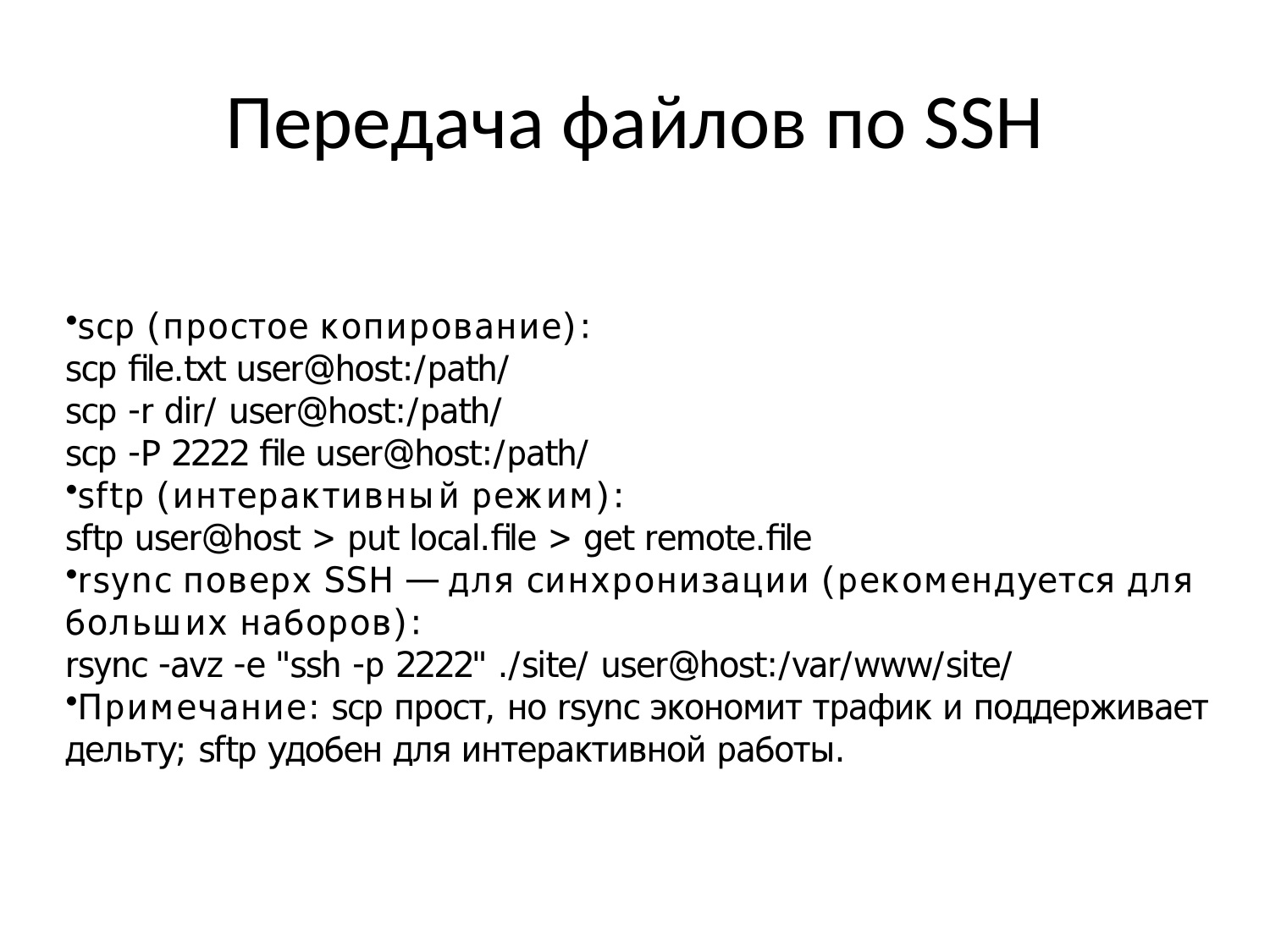

# Передача файлов по SSH
scp (простое копирование):
scp file.txt user@host:/path/
scp -r dir/ user@host:/path/
scp -P 2222 file user@host:/path/
sftp (интерактивный режим):
sftp user@host > put local.file > get remote.file
rsync поверх SSH — для синхронизации (рекомендуется для больших наборов):
rsync -avz -e "ssh -p 2222" ./site/ user@host:/var/www/site/
Примечание: scp прост, но rsync экономит трафик и поддерживает дельту; sftp удобен для интерактивной работы.